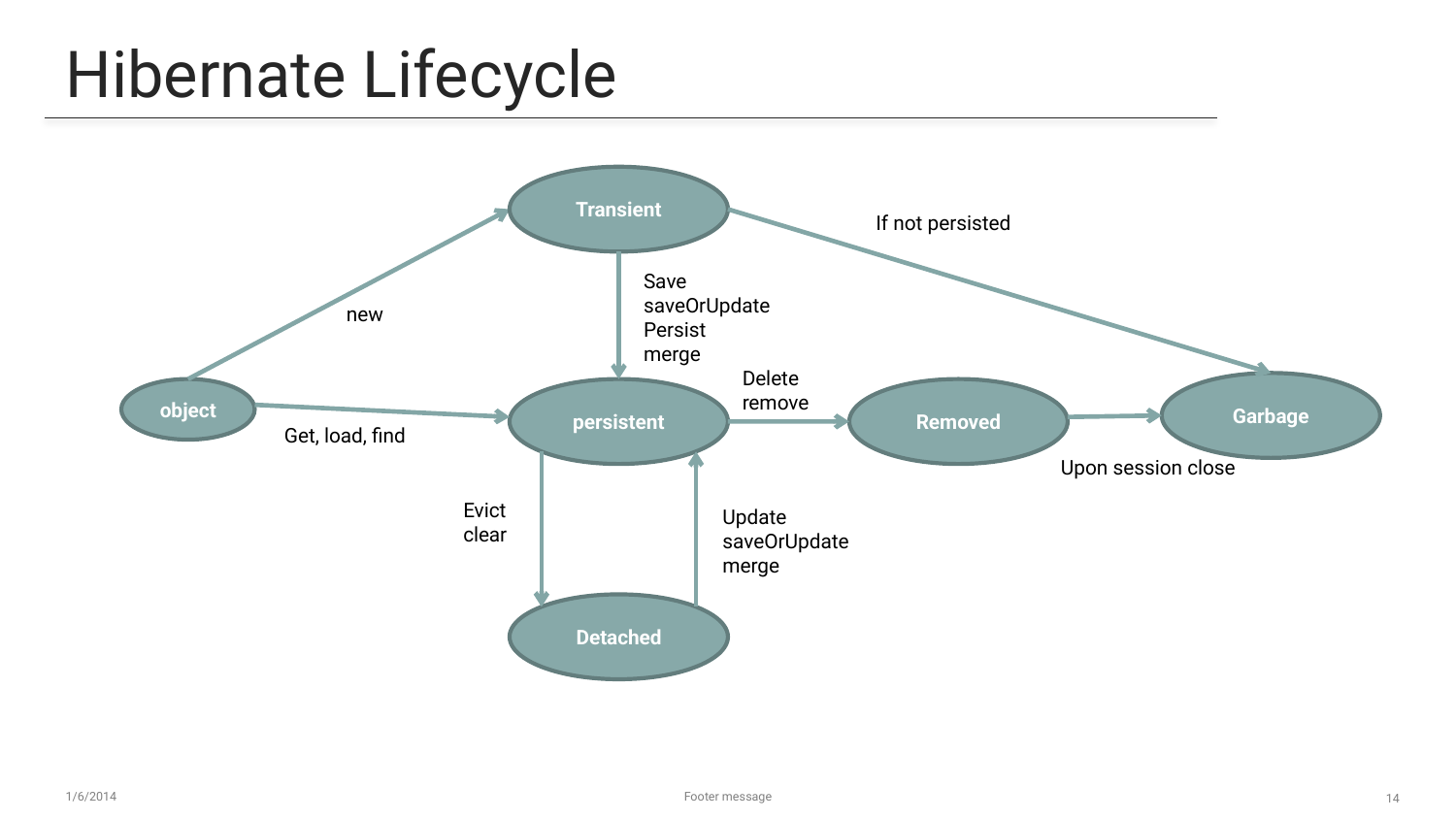

Hibernate Lifecycle
#
Transient
If not persisted
Save
saveOrUpdate
Persist
merge
new
Delete
remove
Garbage
object
persistent
Removed
Get, load, find
Upon session close
Evict
clear
Update
saveOrUpdate
merge
Detached
1/6/2014
Footer message
14